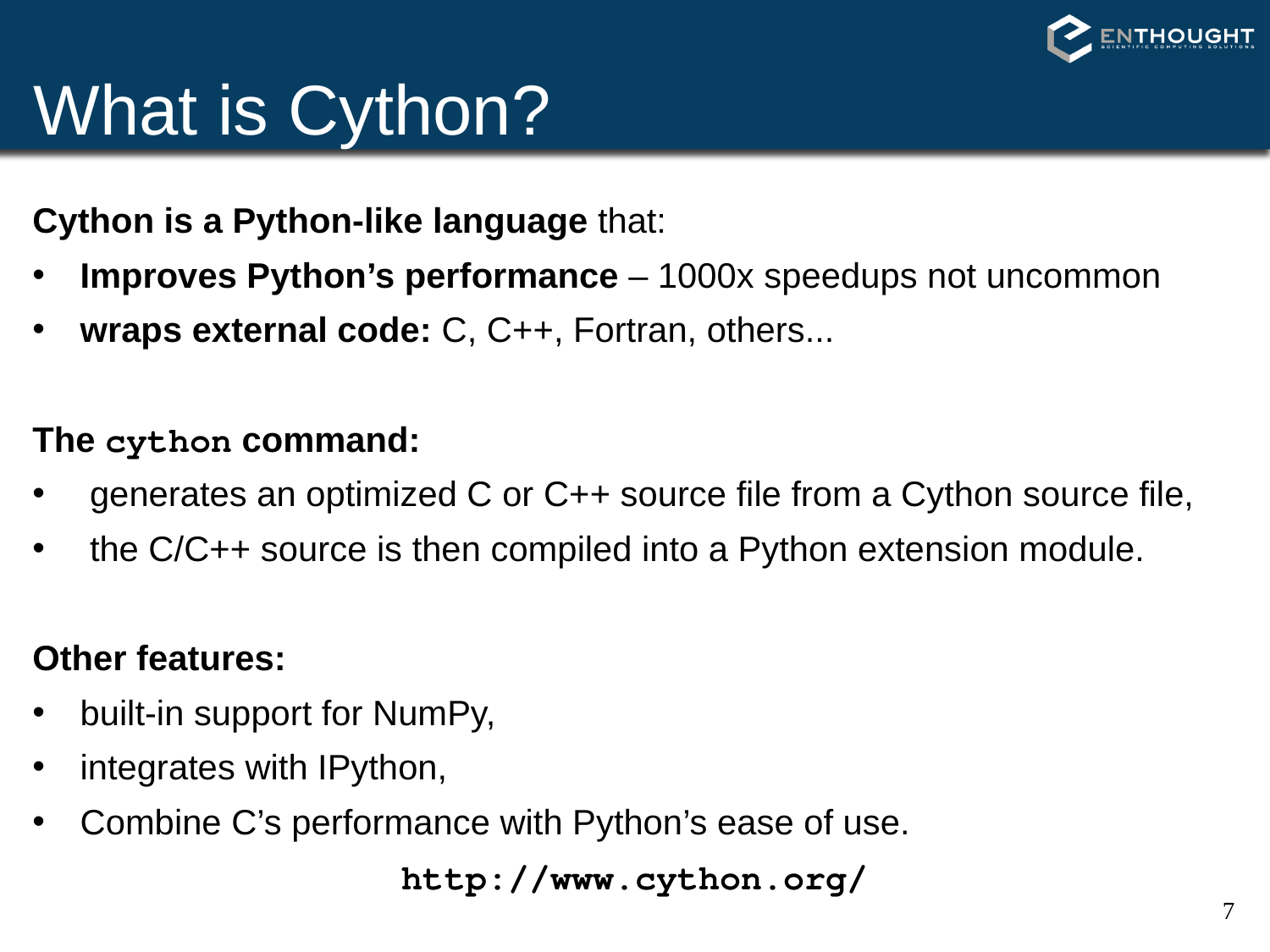

# What is Cython?
Cython is a Python-like language that:
Improves Python’s performance – 1000x speedups not uncommon
wraps external code: C, C++, Fortran, others...

The cython command:
 generates an optimized C or C++ source file from a Cython source file,
 the C/C++ source is then compiled into a Python extension module.

Other features:
built-in support for NumPy,
integrates with IPython,
Combine C’s performance with Python’s ease of use.
http://www.cython.org/
7